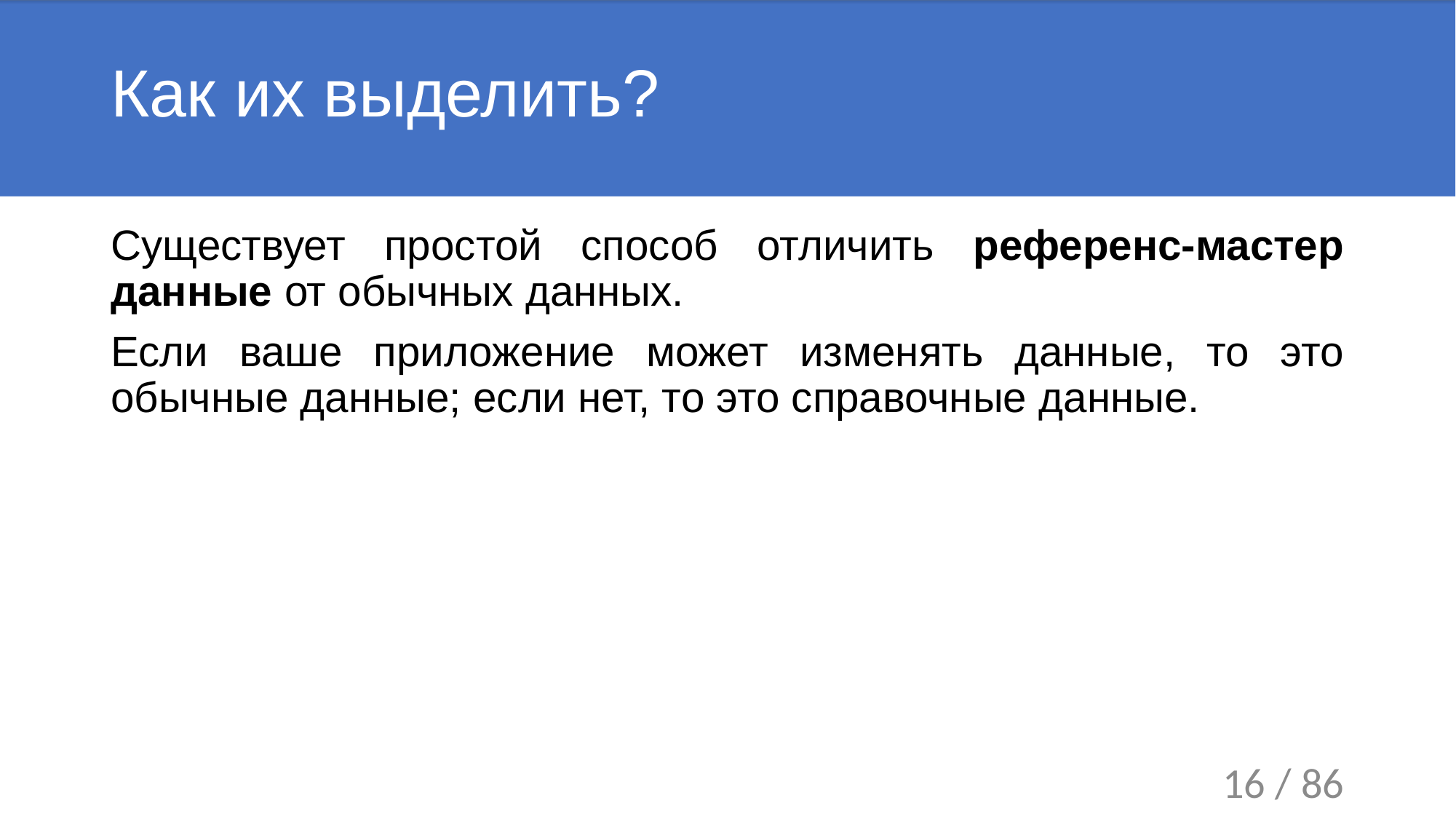

# Как их выделить?
Существует простой способ отличить референс-мастер данные от обычных данных.
Если ваше приложение может изменять данные, то это обычные данные; если нет, то это справочные данные.
16